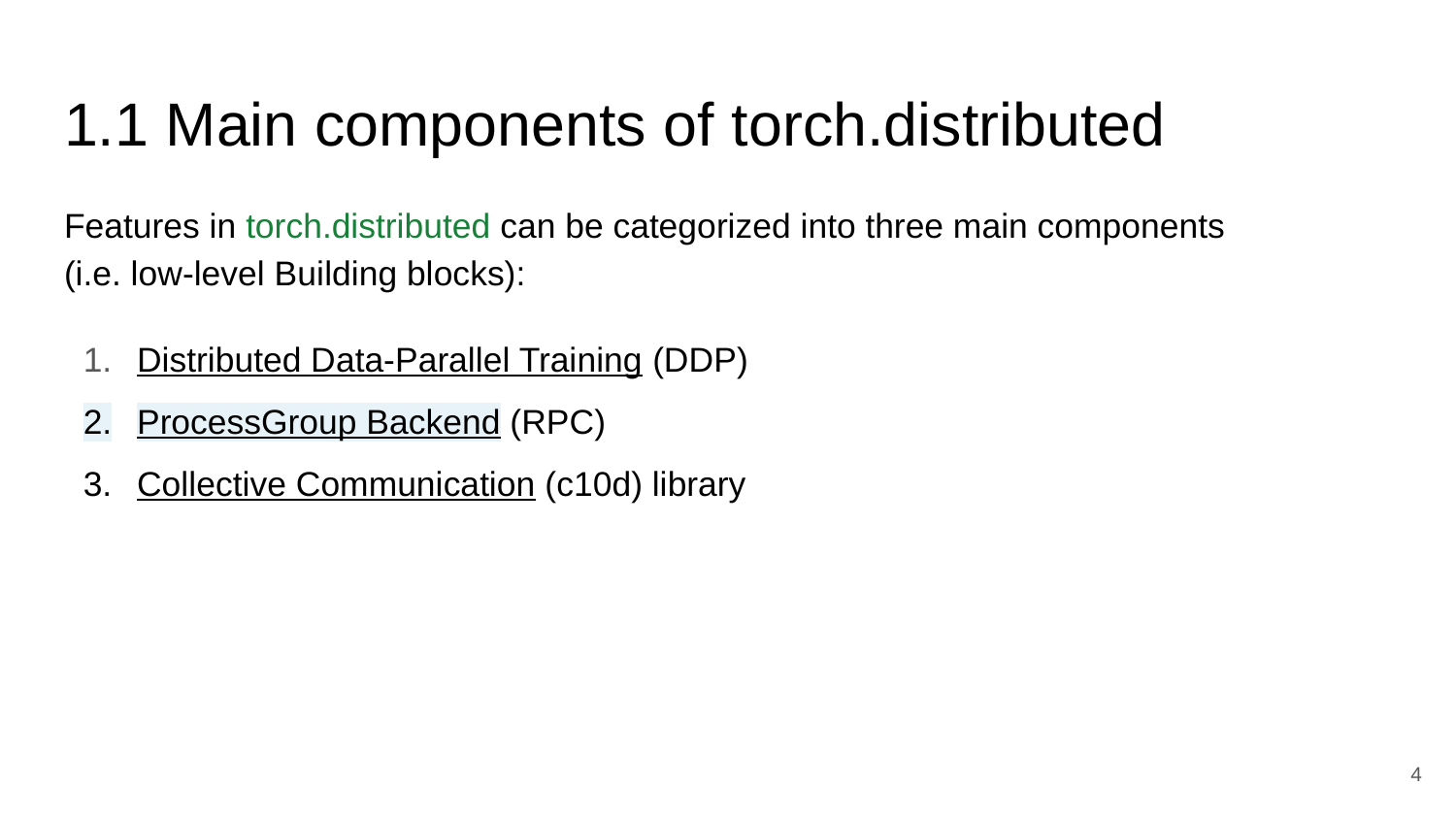

# 1.1 Main components of torch.distributed
Features in torch.distributed can be categorized into three main components
(i.e. low-level Building blocks):
Distributed Data-Parallel Training (DDP)
ProcessGroup Backend (RPC)
Collective Communication (c10d) library
4